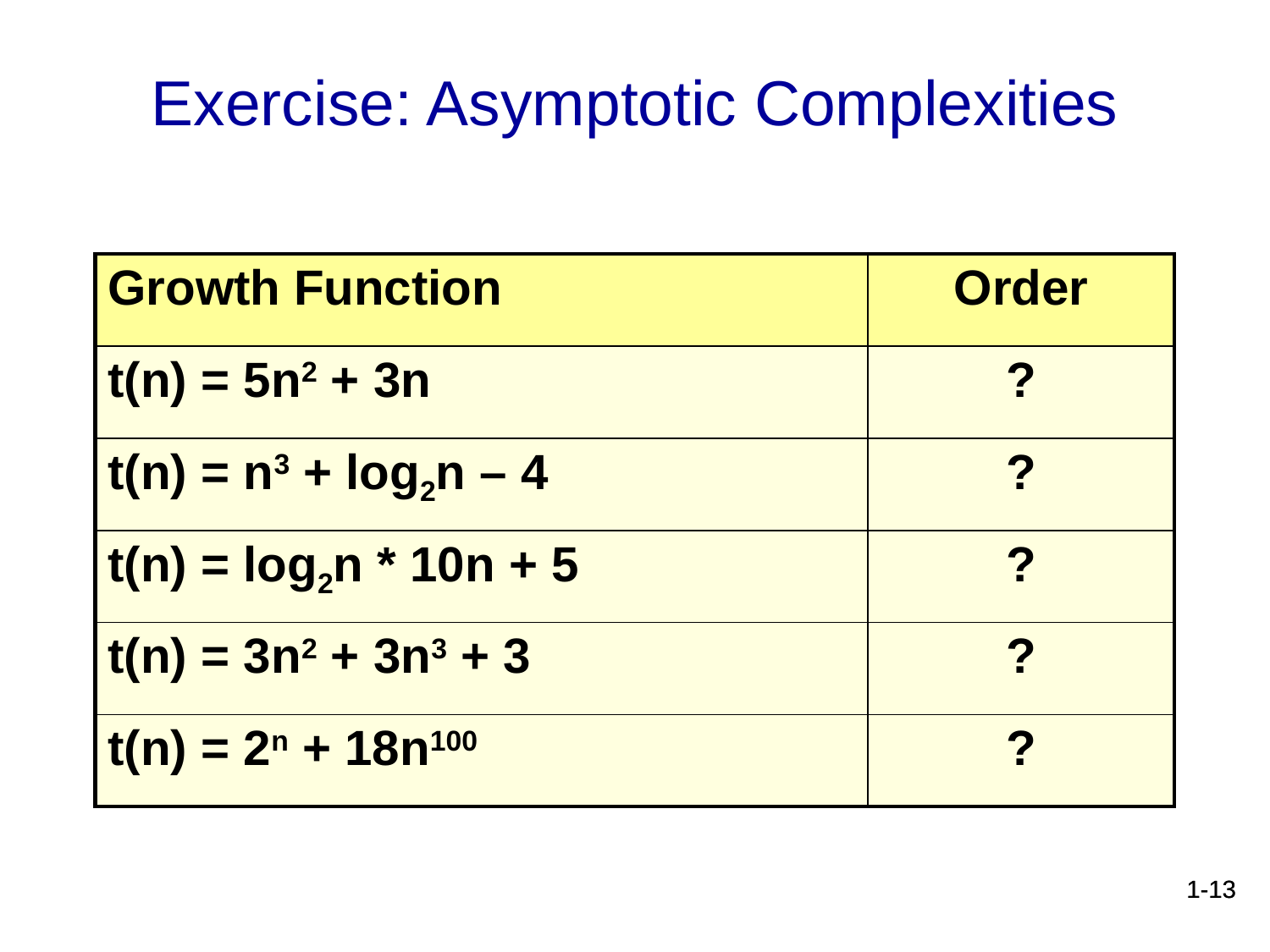

# Exercise: Asymptotic Complexities
| Growth Function | Order |
| --- | --- |
| t(n) = 5n2 + 3n | ? |
| t(n) = n3 + log2n – 4 | ? |
| t(n) = log2n \* 10n + 5 | ? |
| t(n) = 3n2 + 3n3 + 3 | ? |
| t(n) = 2n + 18n100 | ? |
1-13
1-13